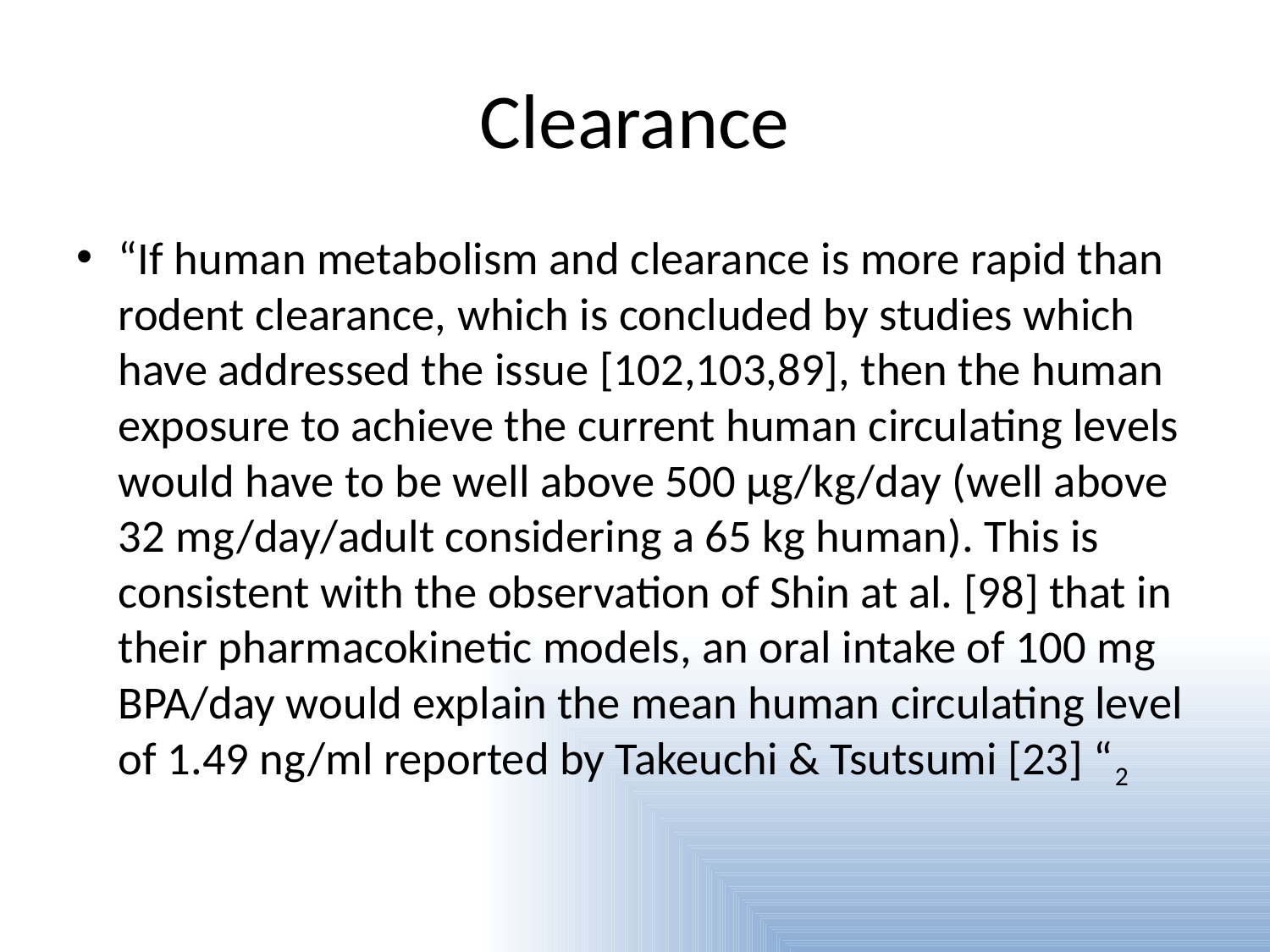

# Clearance
“If human metabolism and clearance is more rapid than rodent clearance, which is concluded by studies which have addressed the issue [102,103,89], then the human exposure to achieve the current human circulating levels would have to be well above 500 μg/kg/day (well above 32 mg/day/adult considering a 65 kg human). This is consistent with the observation of Shin at al. [98] that in their pharmacokinetic models, an oral intake of 100 mg BPA/day would explain the mean human circulating level of 1.49 ng/ml reported by Takeuchi & Tsutsumi [23] “2